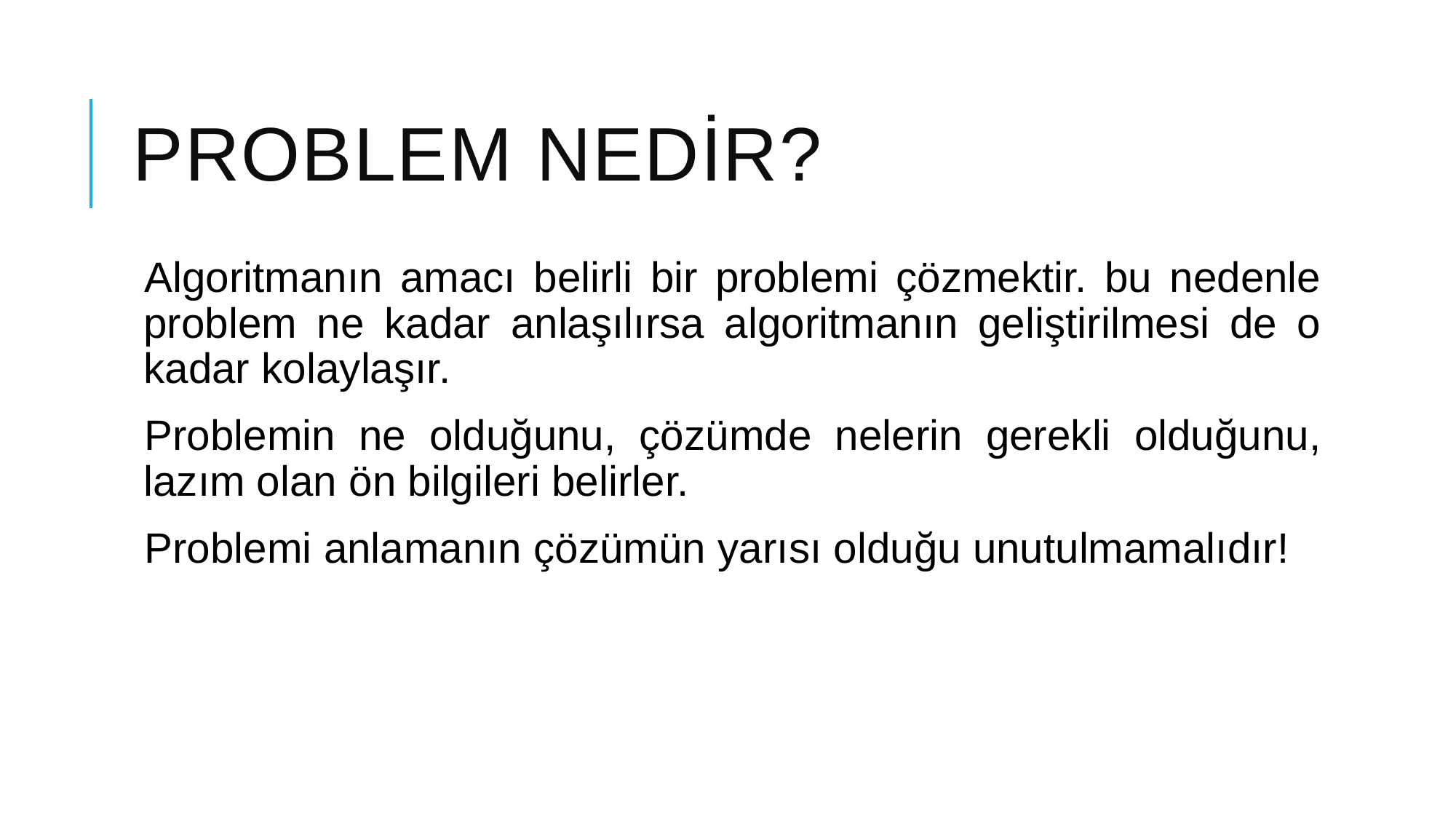

# PROBLEM NEDİR?
Algoritmanın amacı belirli bir problemi çözmektir. bu nedenle problem ne kadar anlaşılırsa algoritmanın geliştirilmesi de o kadar kolaylaşır.
Problemin ne olduğunu, çözümde nelerin gerekli olduğunu, lazım olan ön bilgileri belirler.
Problemi anlamanın çözümün yarısı olduğu unutulmamalıdır!